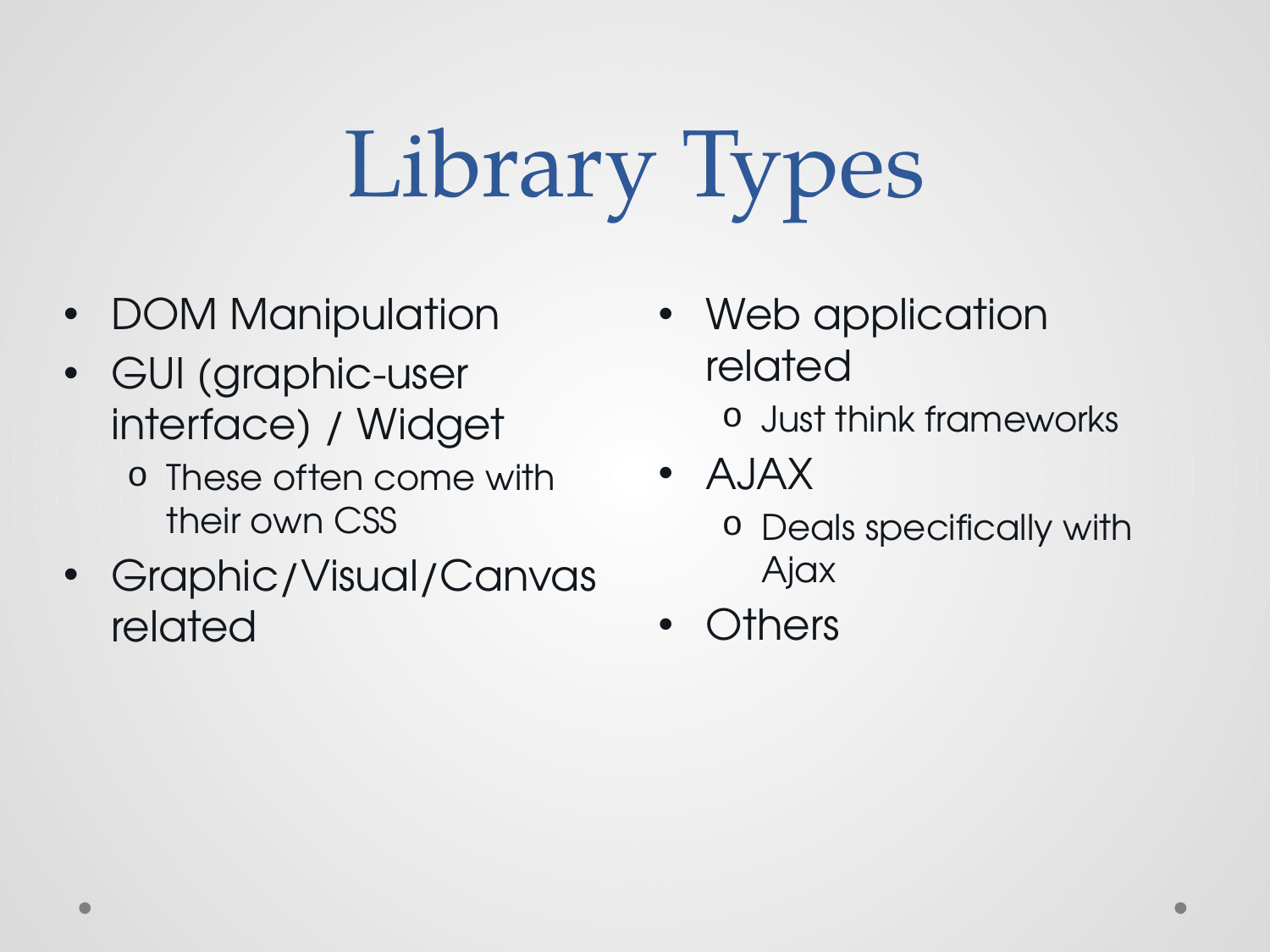

# Library Types

DOM Manipulation
GUI (graphic-user interface) / Widget
These often come with their own CSS
Graphic/Visual/Canvas related

Web application related
Just think frameworks
AJAX
Deals specifically with Ajax
Others